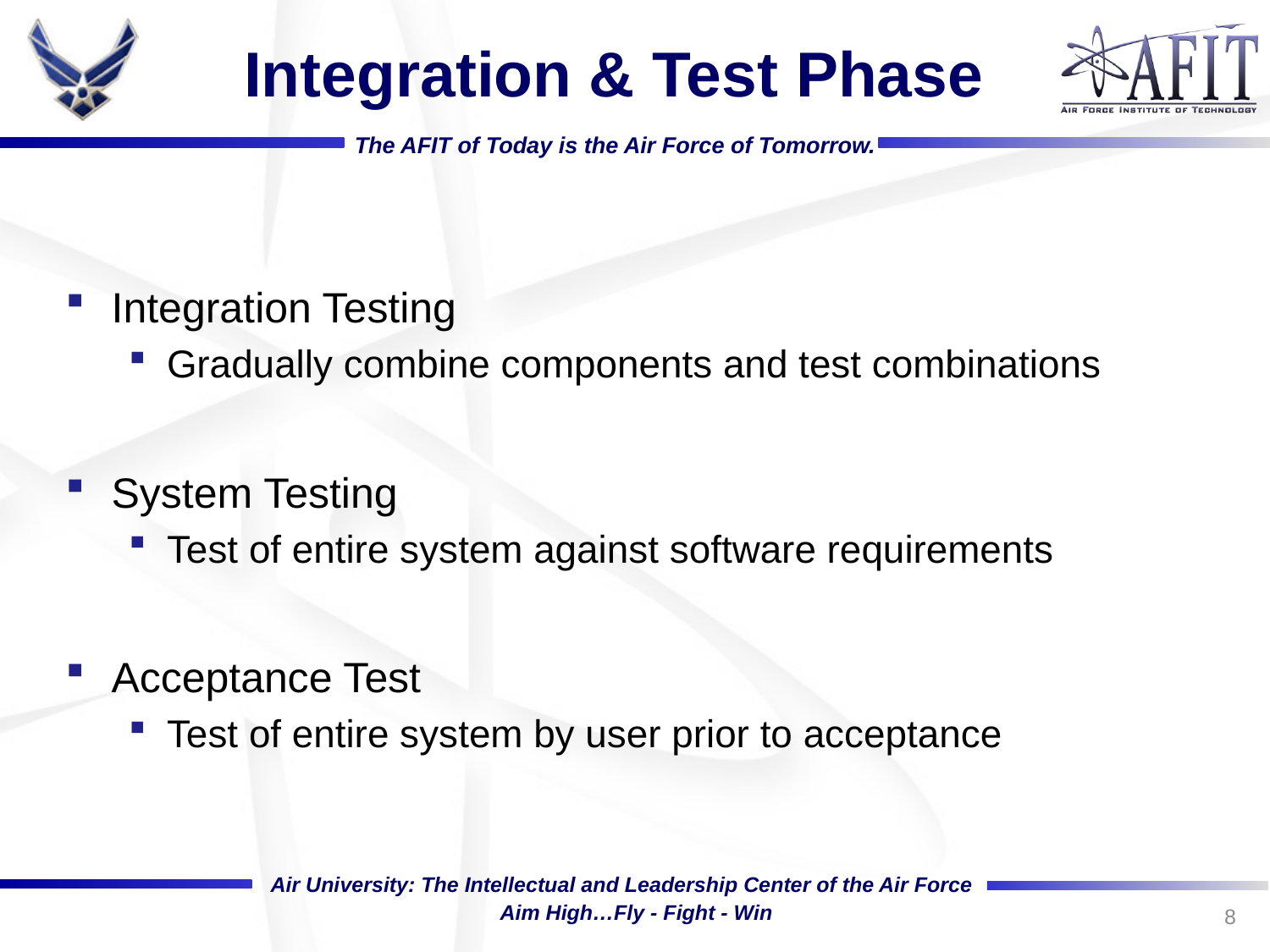

# Integration & Test Phase
Integration Testing
Gradually combine components and test combinations

System Testing
Test of entire system against software requirements

Acceptance Test
Test of entire system by user prior to acceptance
8